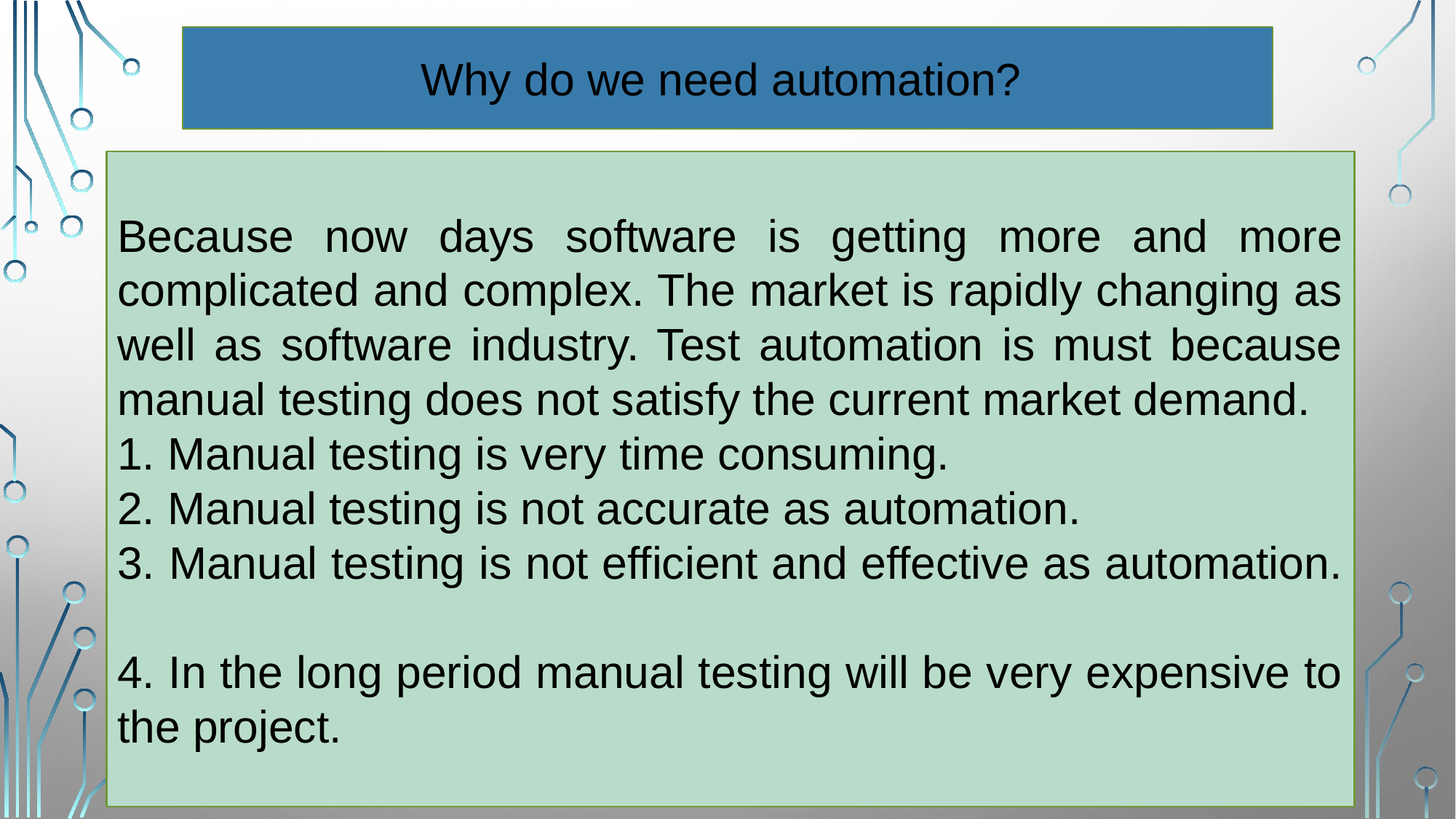

Why do we need automation?
Because now days software is getting more and more complicated and complex. The market is rapidly changing as well as software industry. Test automation is must because manual testing does not satisfy the current market demand.
1. Manual testing is very time consuming.
2. Manual testing is not accurate as automation.
3. Manual testing is not efficient and effective as automation.
4. In the long period manual testing will be very expensive to the project.